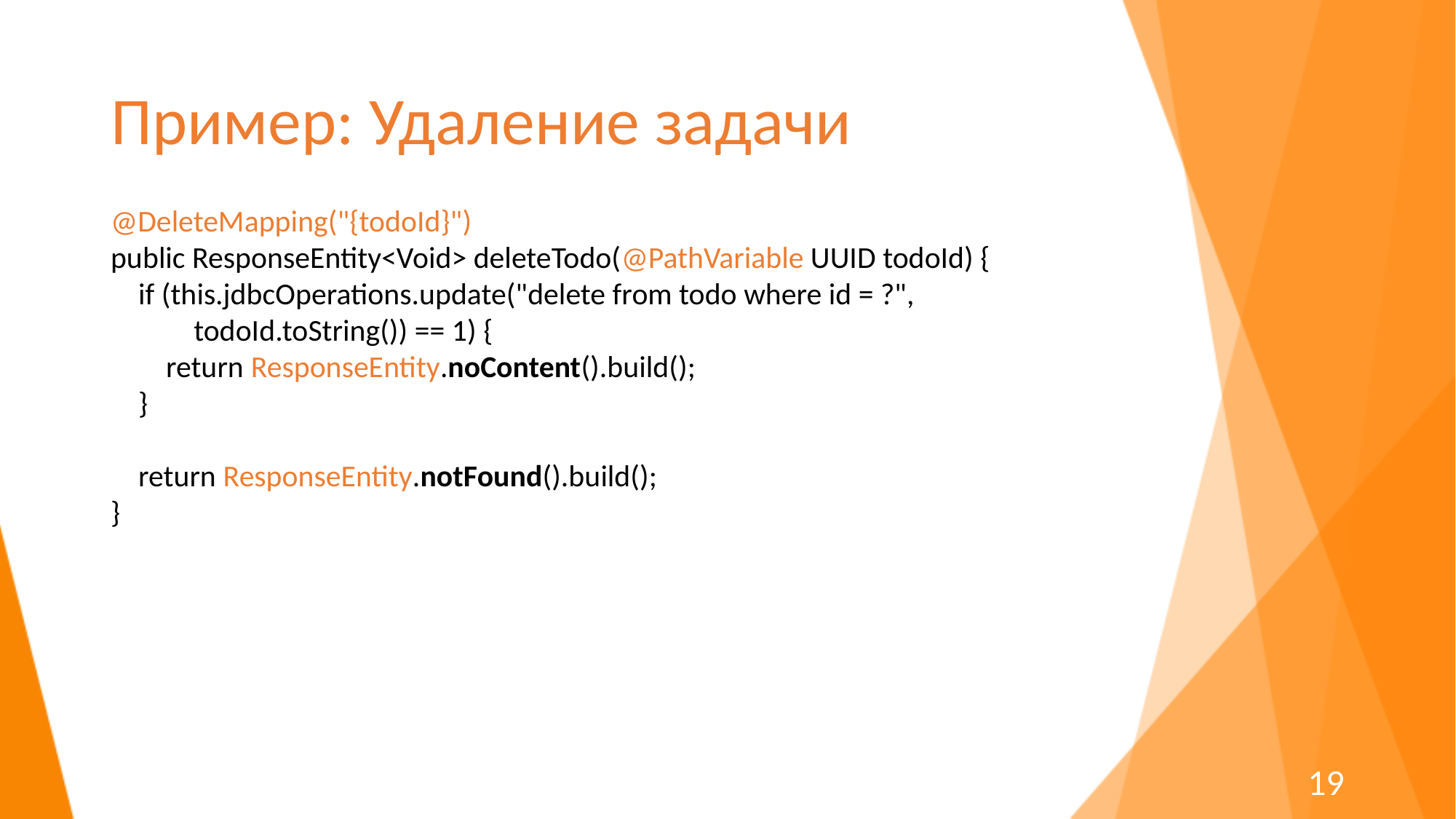

# Пример: Удаление задачи
@DeleteMapping("{todoId}")
public ResponseEntity<Void> deleteTodo(@PathVariable UUID todoId) {
    if (this.jdbcOperations.update("delete from todo where id = ?",
            todoId.toString()) == 1) {
        return ResponseEntity.noContent().build();
    }

    return ResponseEntity.notFound().build();
}
19